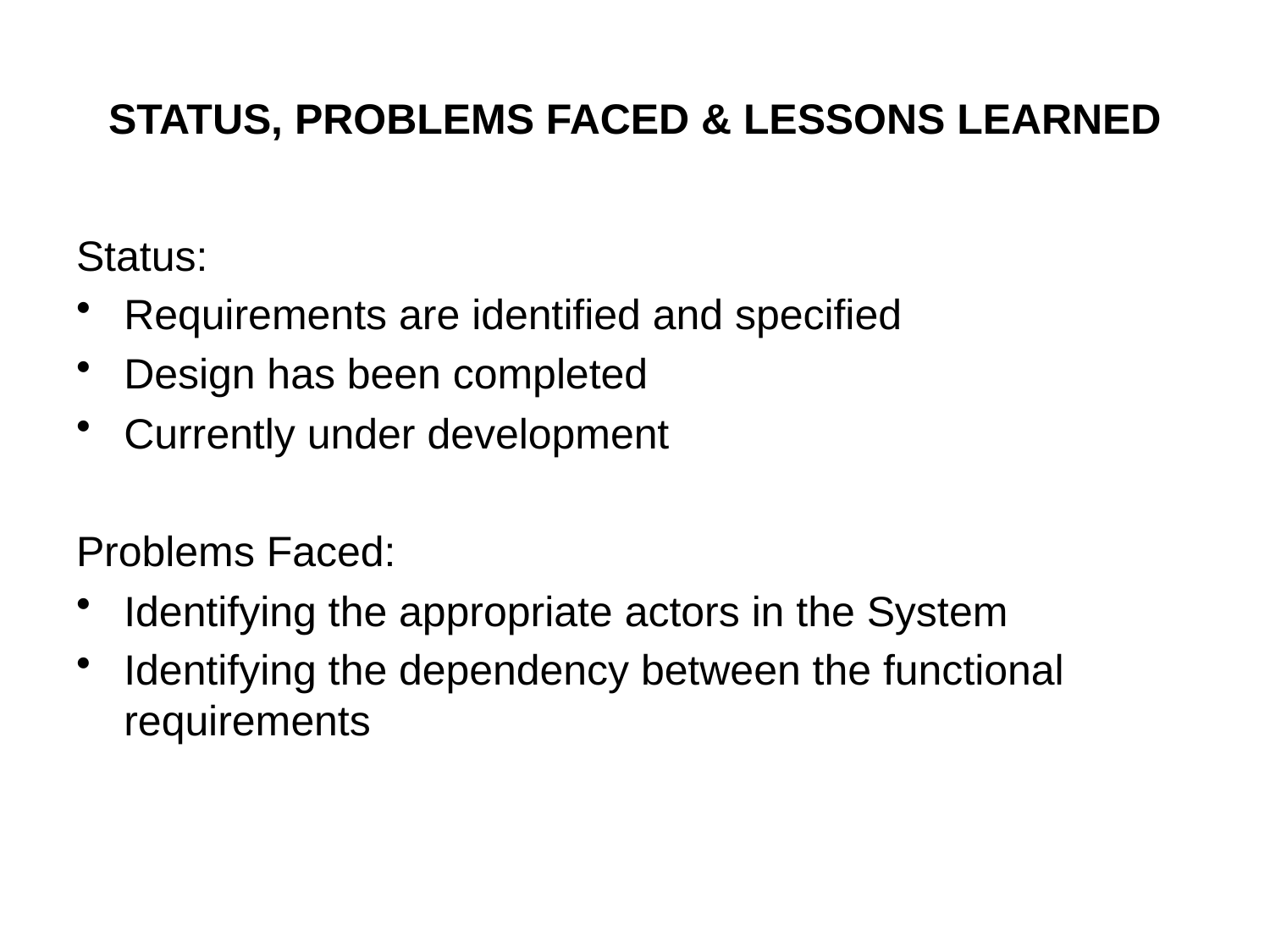

# STATUS, PROBLEMS FACED & LESSONS LEARNED
Status:
Requirements are identified and specified
Design has been completed
Currently under development

Problems Faced:
Identifying the appropriate actors in the System
Identifying the dependency between the functional requirements